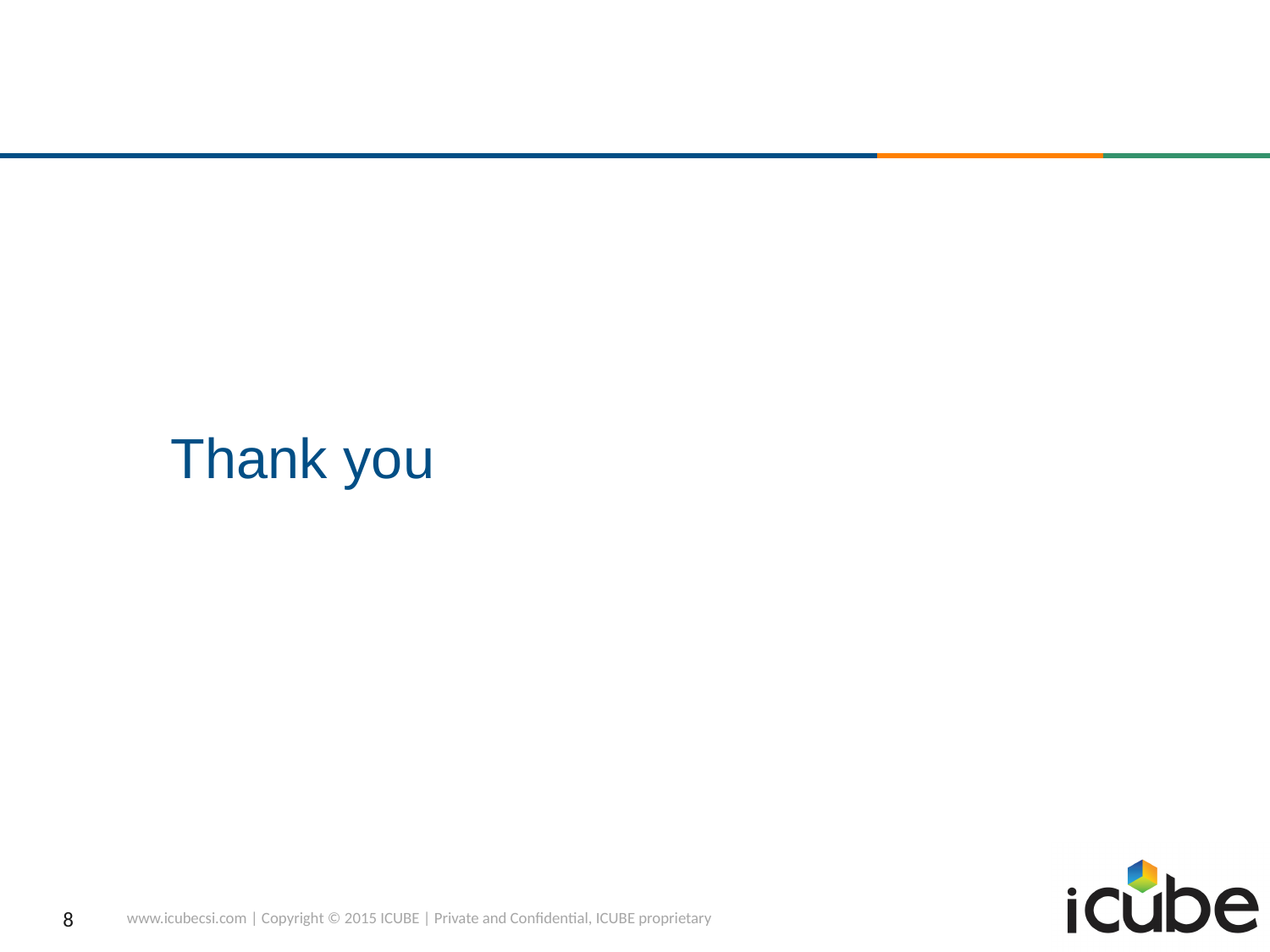

Thank you
www.icubecsi.com | Copyright © 2015 ICUBE | Private and Confidential, ICUBE proprietary